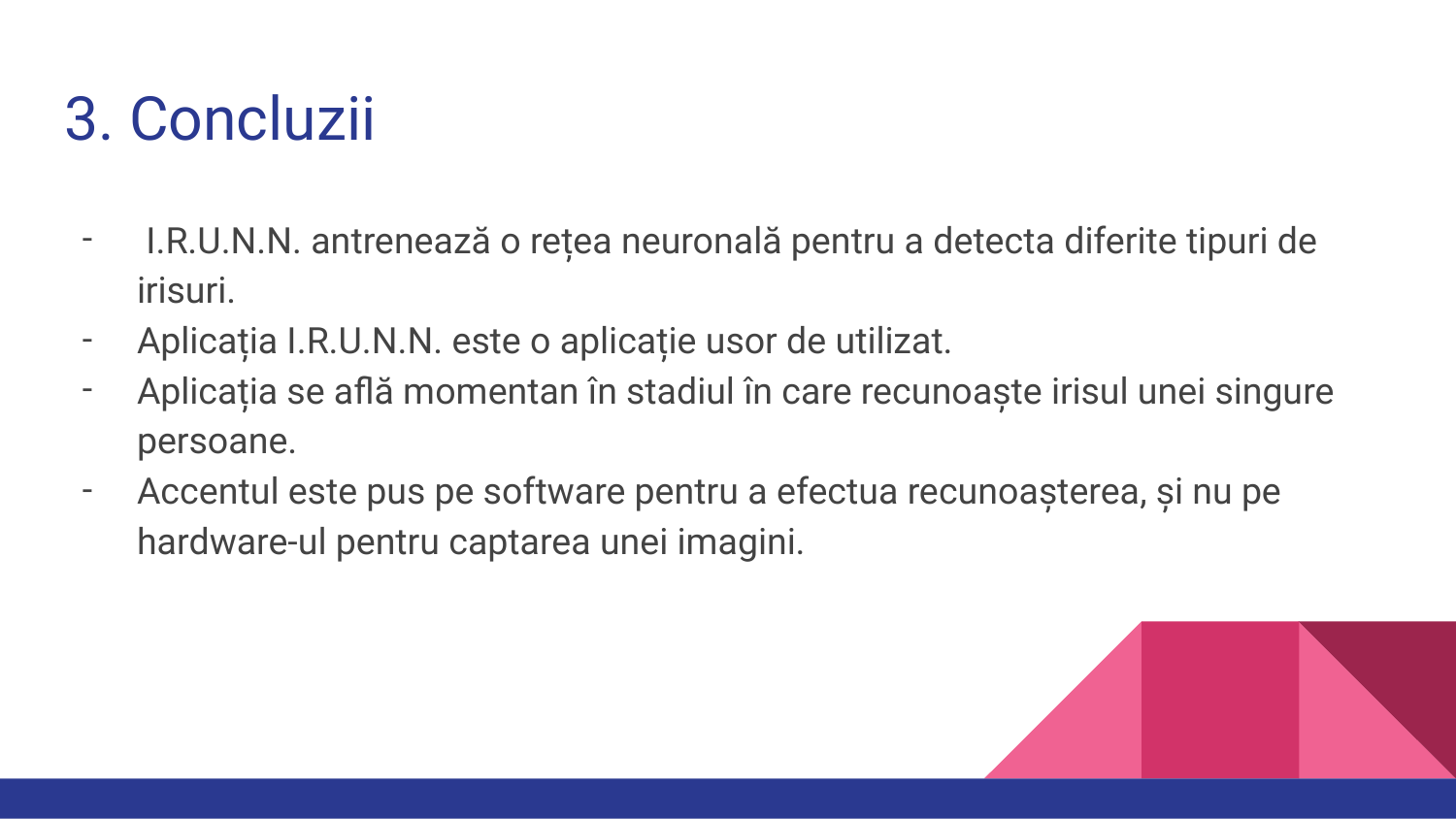

# 3. Concluzii
 I.R.U.N.N. antrenează o rețea neuronală pentru a detecta diferite tipuri de irisuri.
Aplicația I.R.U.N.N. este o aplicație usor de utilizat.
Aplicația se aﬂă momentan în stadiul în care recunoaște irisul unei singure persoane.
Accentul este pus pe software pentru a efectua recunoașterea, și nu pe hardware-ul pentru captarea unei imagini.